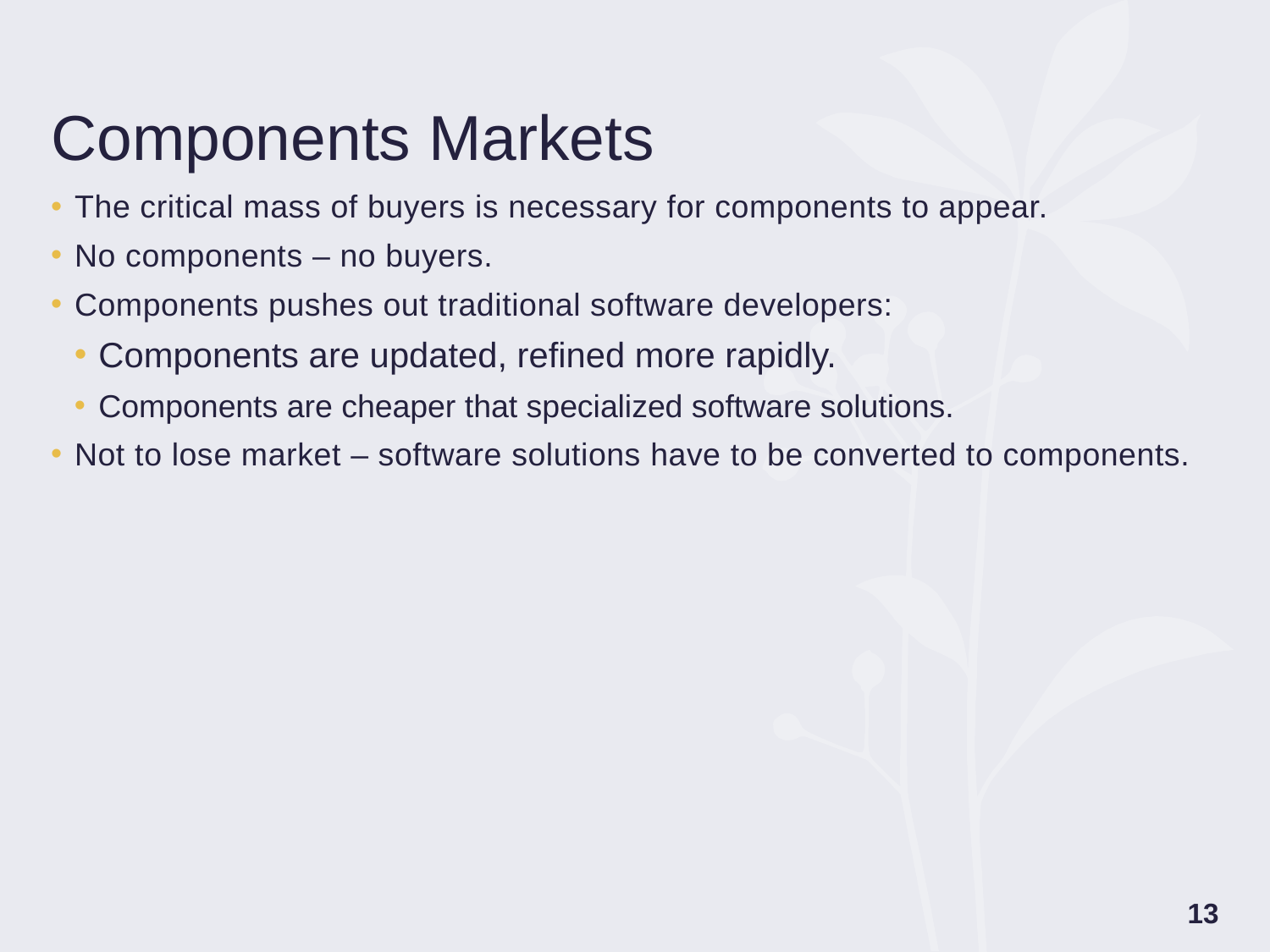

# Components Markets
The critical mass of buyers is necessary for components to appear.
No components – no buyers.
Components pushes out traditional software developers:
Components are updated, refined more rapidly.
Components are cheaper that specialized software solutions.
Not to lose market – software solutions have to be converted to components.
13